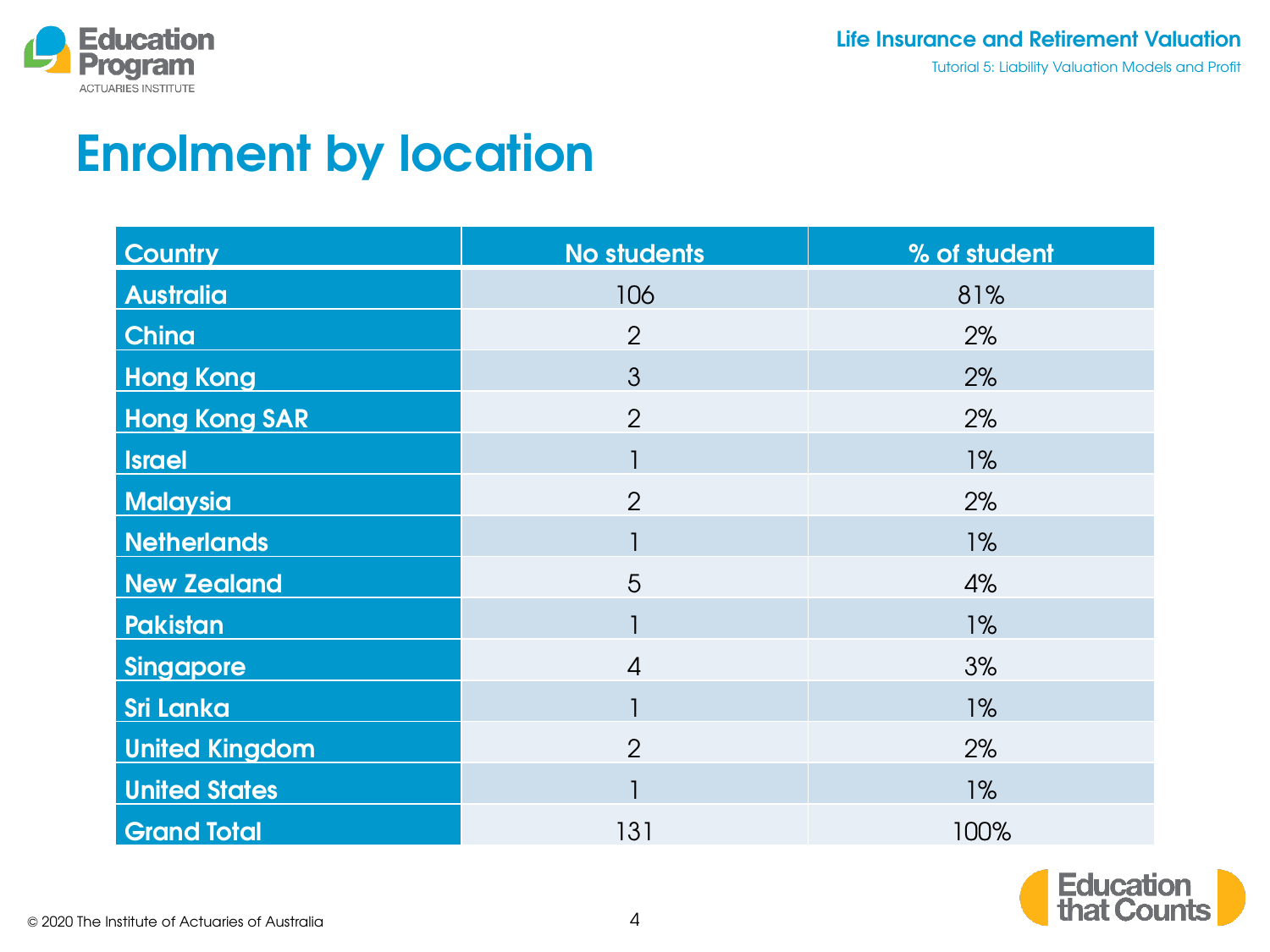

# Enrolment by location
| Country | No students | % of student |
| --- | --- | --- |
| Australia | 106 | 81% |
| China | 2 | 2% |
| Hong Kong | 3 | 2% |
| Hong Kong SAR | 2 | 2% |
| Israel | 1 | 1% |
| Malaysia | 2 | 2% |
| Netherlands | 1 | 1% |
| New Zealand | 5 | 4% |
| Pakistan | 1 | 1% |
| Singapore | 4 | 3% |
| Sri Lanka | 1 | 1% |
| United Kingdom | 2 | 2% |
| United States | 1 | 1% |
| Grand Total | 131 | 100% |